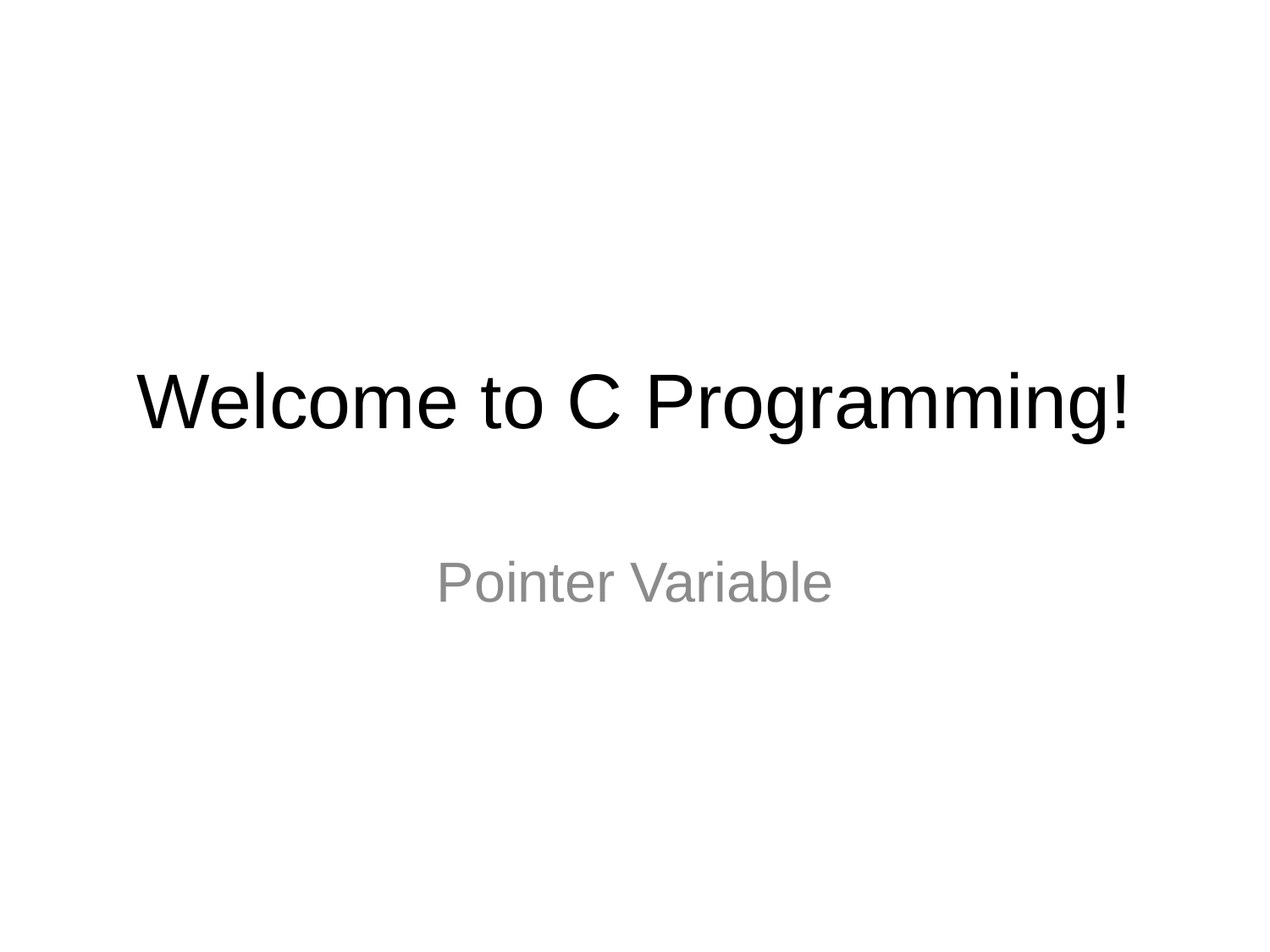

# Welcome to C Programming!
Pointer Variable